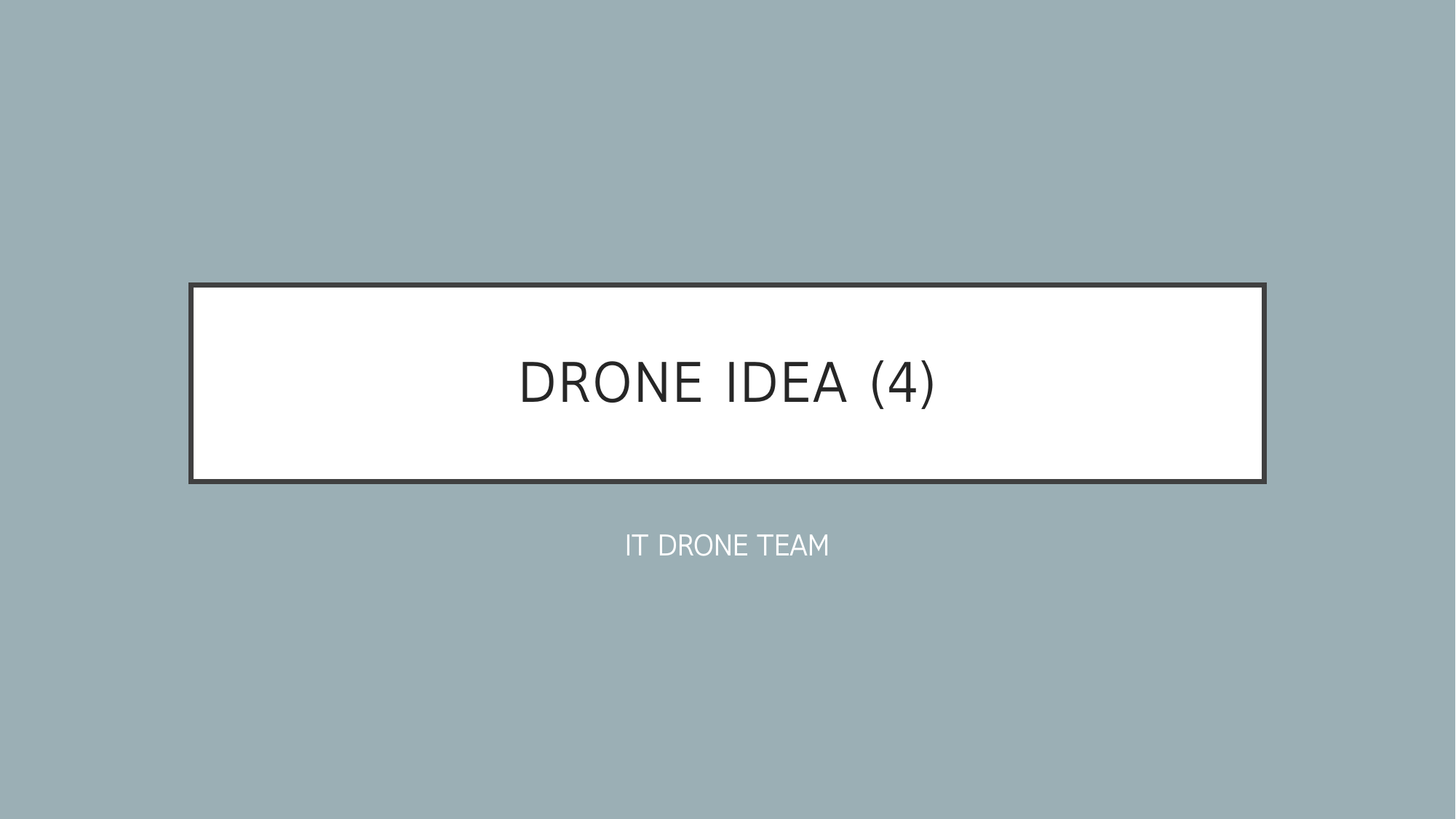

# Drone idea (4)
IT DRONE TEAM